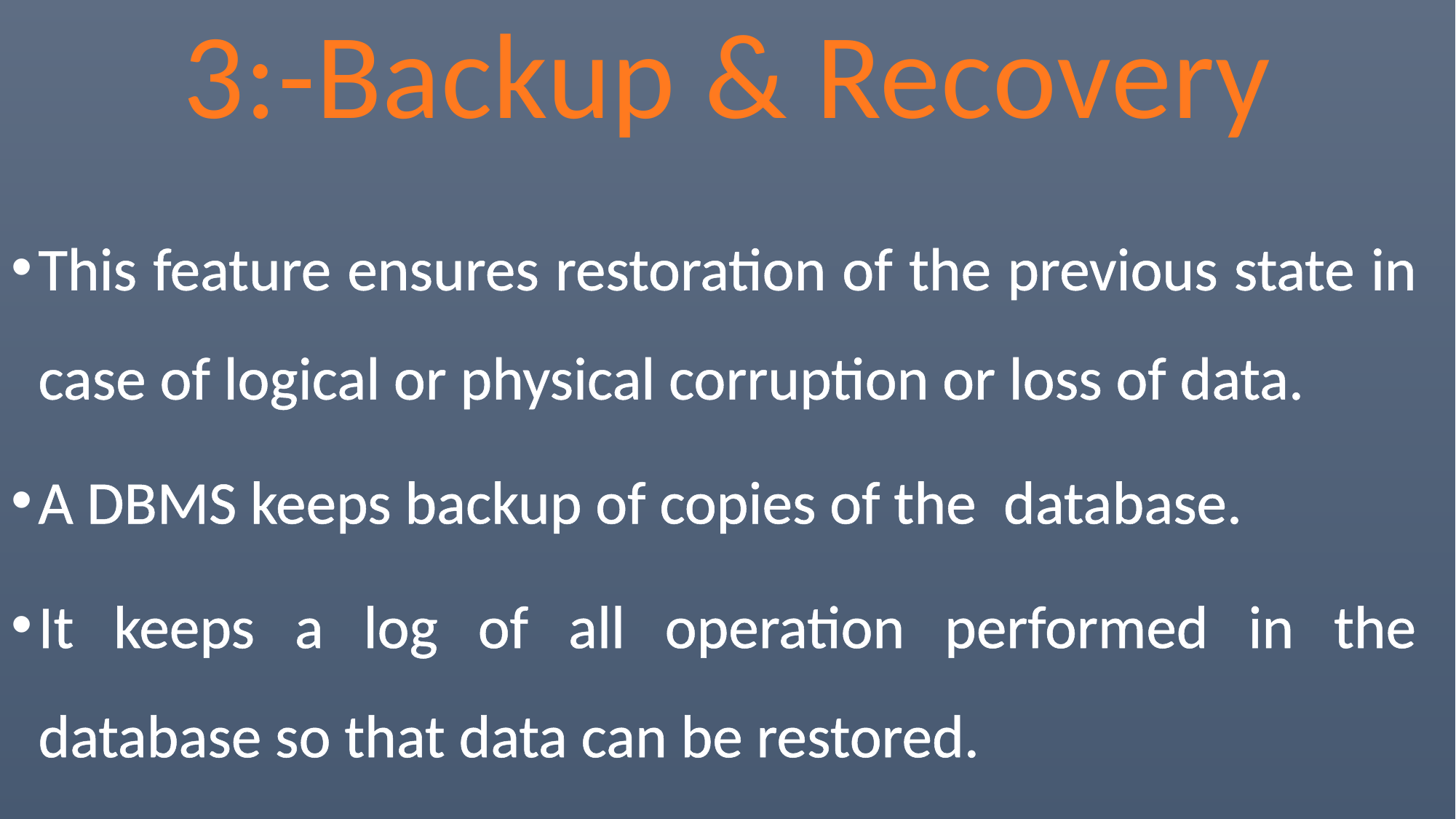

# 3:-Backup & Recovery
This feature ensures restoration of the previous state in case of logical or physical corruption or loss of data.
A DBMS keeps backup of copies of the  database.
It keeps a log of all operation performed in the database so that data can be restored.